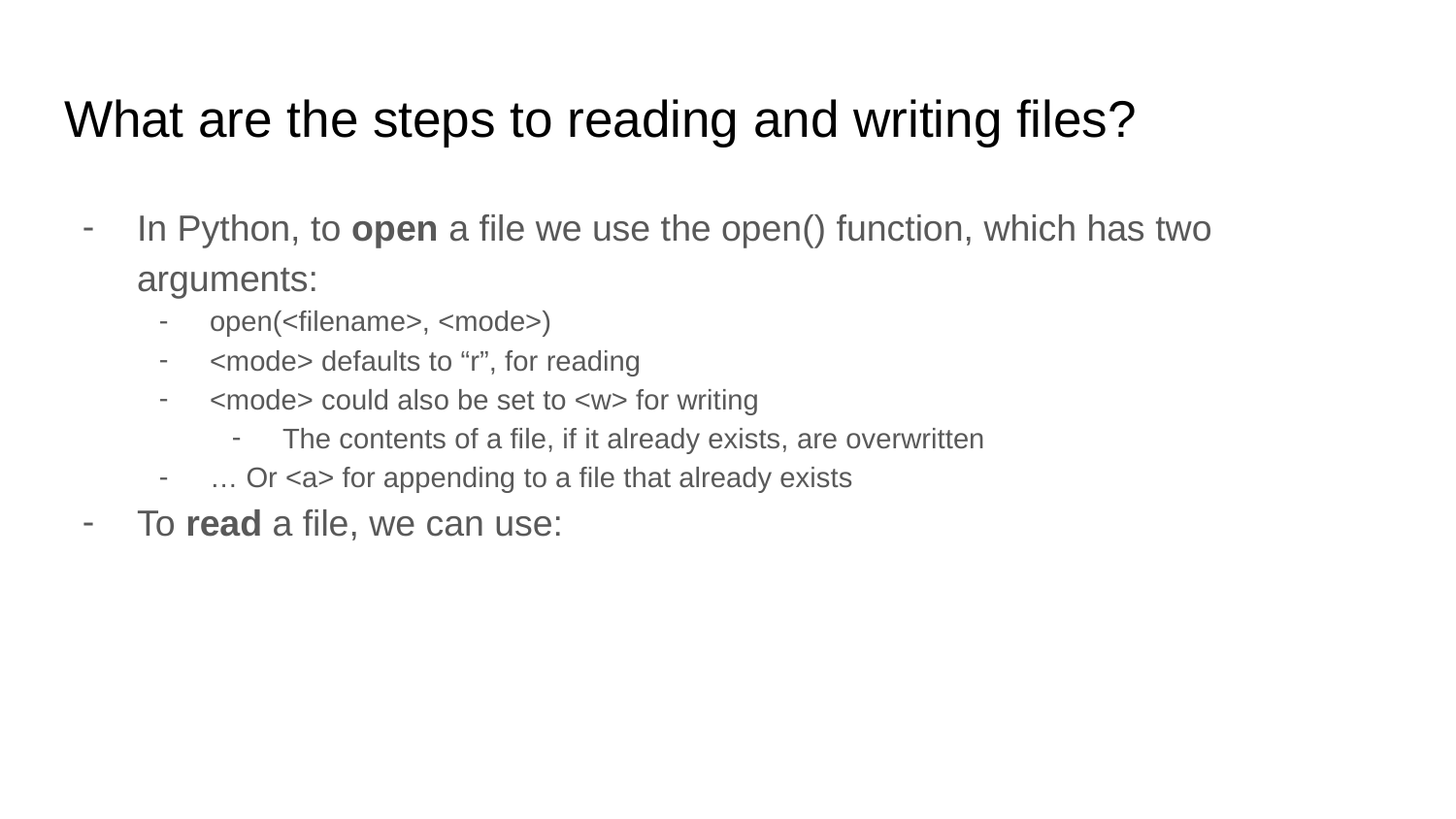

# What are the steps to reading and writing files?
In Python, to open a file we use the open() function, which has two arguments:
open(<filename>, <mode>)
<mode> defaults to “r”, for reading
<mode> could also be set to <w> for writing
The contents of a file, if it already exists, are overwritten
… Or <a> for appending to a file that already exists
To read a file, we can use: